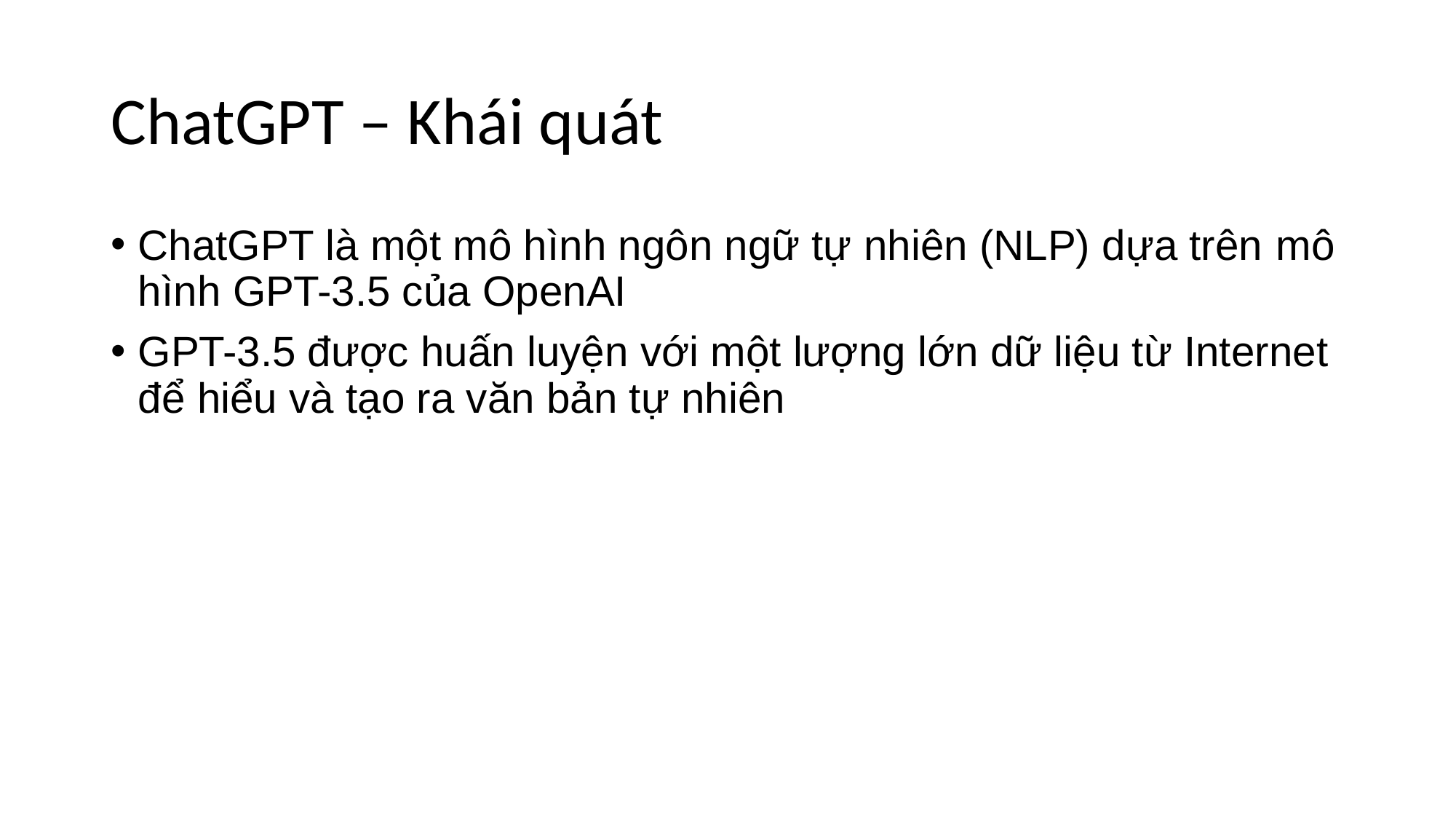

# ChatGPT – Khái quát
ChatGPT là một mô hình ngôn ngữ tự nhiên (NLP) dựa trên mô hình GPT-3.5 của OpenAI
GPT-3.5 được huấn luyện với một lượng lớn dữ liệu từ Internet để hiểu và tạo ra văn bản tự nhiên